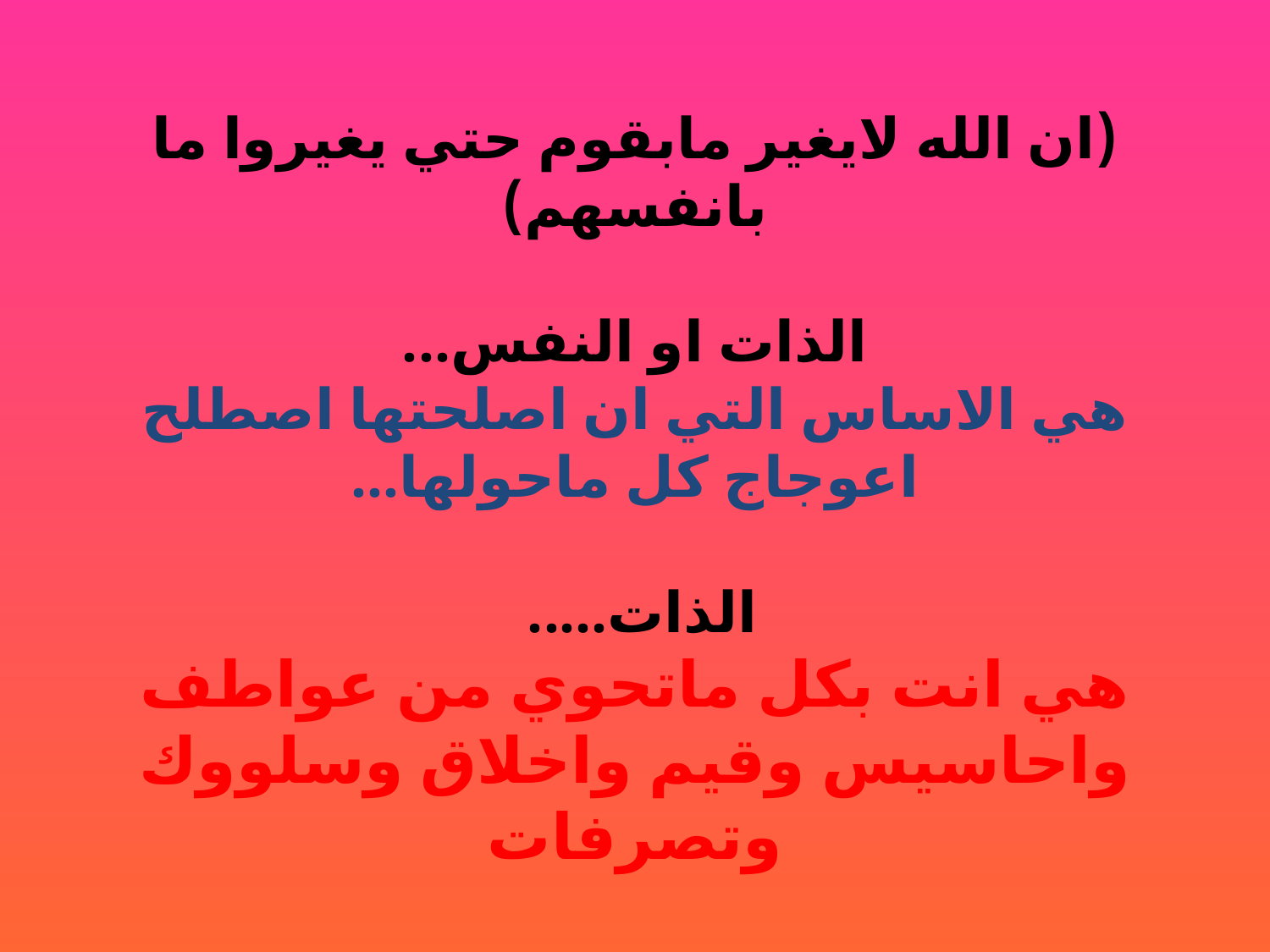

(ان الله لايغير مابقوم حتي يغيروا ما بانفسهم)
الذات او النفس...
هي الاساس التي ان اصلحتها اصطلح اعوجاج كل ماحولها...
الذات..... 
هي انت بكل ماتحوي من عواطف واحاسيس وقيم واخلاق وسلووك وتصرفات